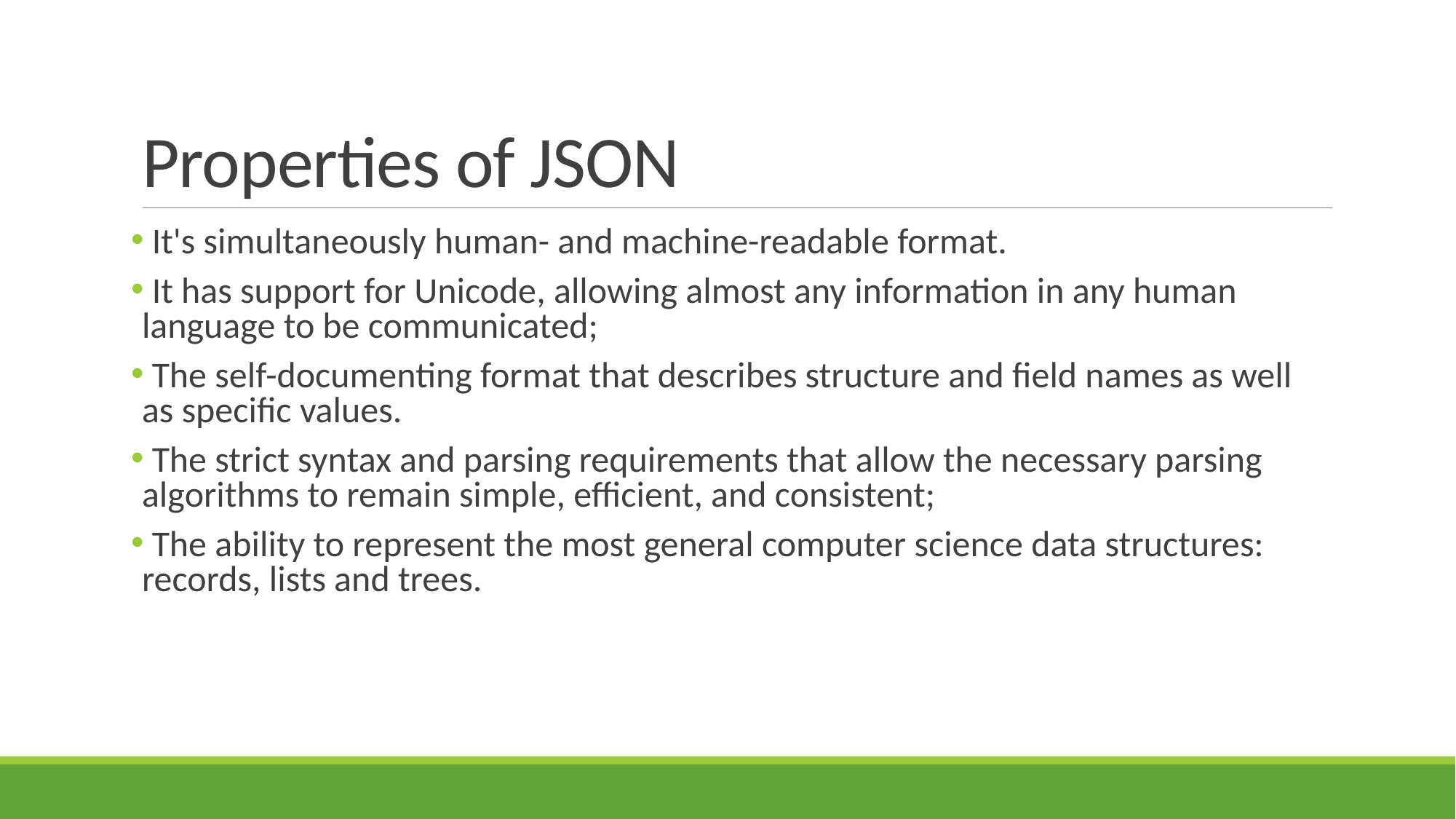

# Properties of JSON
 It's simultaneously human- and machine-readable format.
 It has support for Unicode, allowing almost any information in any human language to be communicated;
 The self-documenting format that describes structure and field names as well as specific values.
 The strict syntax and parsing requirements that allow the necessary parsing algorithms to remain simple, efficient, and consistent;
 The ability to represent the most general computer science data structures: records, lists and trees.